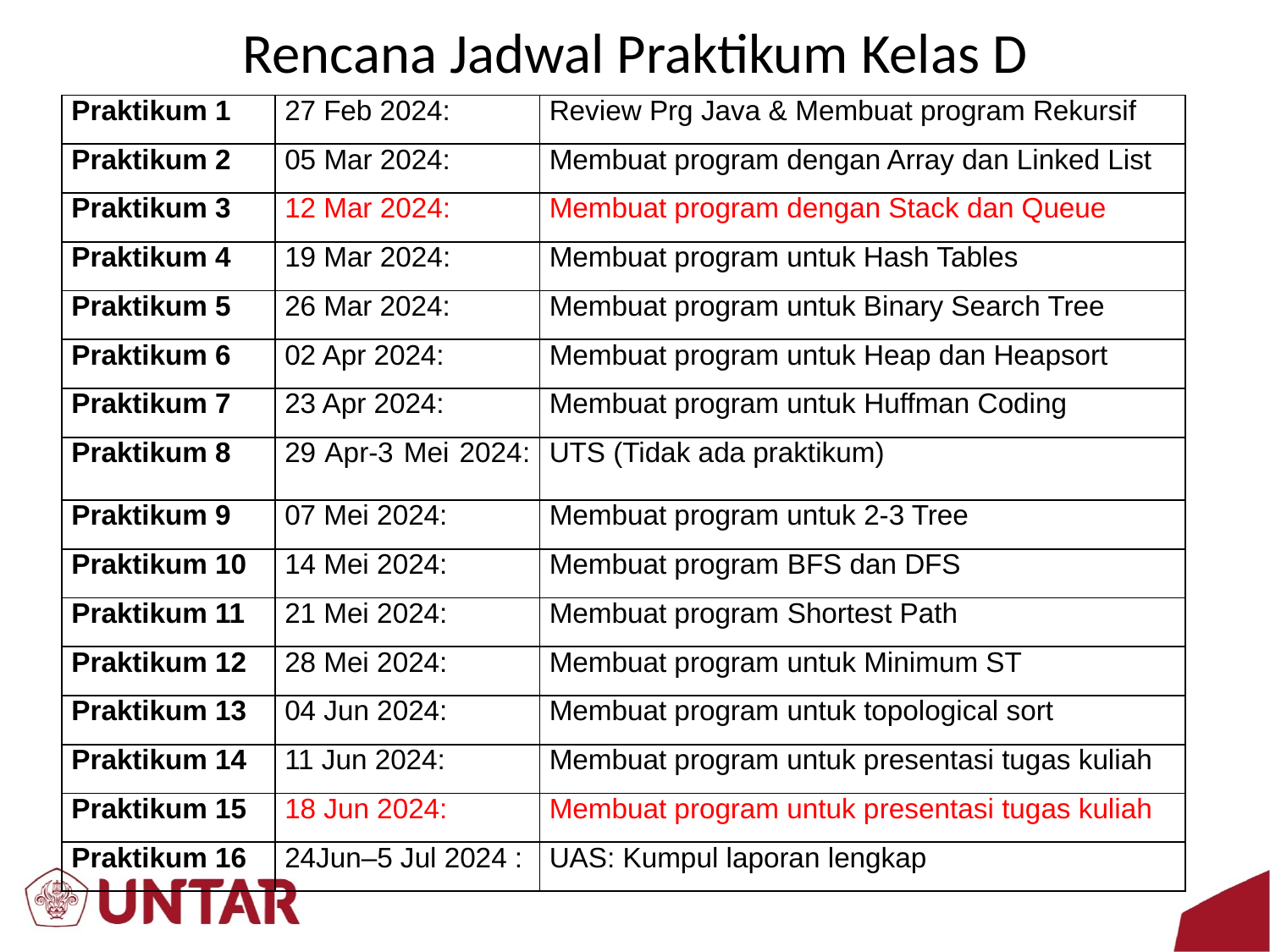

# Rencana Jadwal Praktikum Kelas D
| Praktikum 1 | 27 Feb 2024: | Review Prg Java & Membuat program Rekursif |
| --- | --- | --- |
| Praktikum 2 | 05 Mar 2024: | Membuat program dengan Array dan Linked List |
| Praktikum 3 | 12 Mar 2024: | Membuat program dengan Stack dan Queue |
| Praktikum 4 | 19 Mar 2024: | Membuat program untuk Hash Tables |
| Praktikum 5 | 26 Mar 2024: | Membuat program untuk Binary Search Tree |
| Praktikum 6 | 02 Apr 2024: | Membuat program untuk Heap dan Heapsort |
| Praktikum 7 | 23 Apr 2024: | Membuat program untuk Huffman Coding |
| Praktikum 8 | 29 Apr-3 Mei 2024: | UTS (Tidak ada praktikum) |
| Praktikum 9 | 07 Mei 2024: | Membuat program untuk 2-3 Tree |
| Praktikum 10 | 14 Mei 2024: | Membuat program BFS dan DFS |
| Praktikum 11 | 21 Mei 2024: | Membuat program Shortest Path |
| Praktikum 12 | 28 Mei 2024: | Membuat program untuk Minimum ST |
| Praktikum 13 | 04 Jun 2024: | Membuat program untuk topological sort |
| Praktikum 14 | 11 Jun 2024: | Membuat program untuk presentasi tugas kuliah |
| Praktikum 15 | 18 Jun 2024: | Membuat program untuk presentasi tugas kuliah |
| Praktikum 16 | 24Jun–5 Jul 2024 : | UAS: Kumpul laporan lengkap |